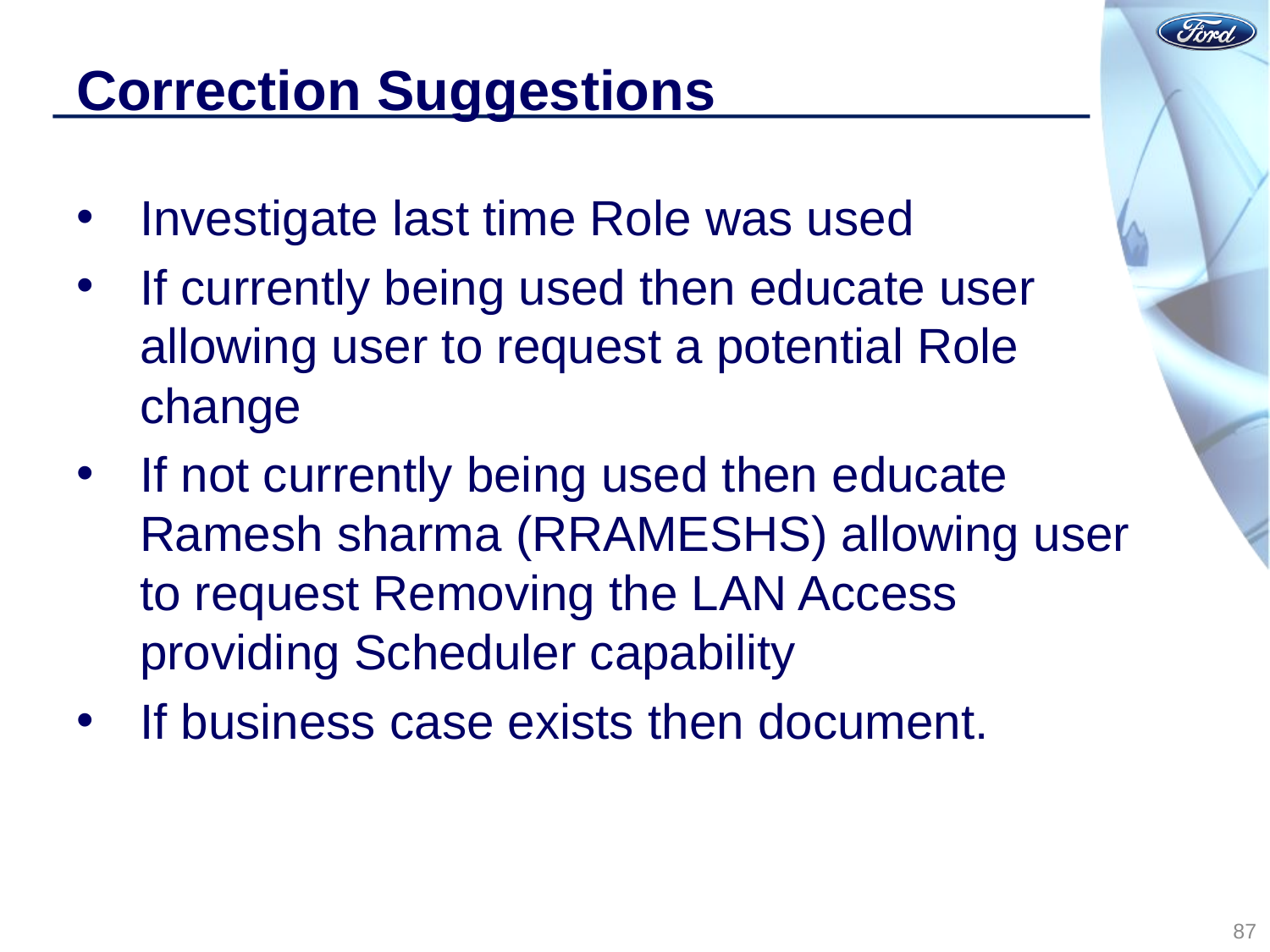

# Correction Suggestions
Investigate last time Role was used
If currently being used then educate user allowing user to request a potential Role change
If not currently being used then educate Ramesh sharma (RRAMESHS) allowing user to request Removing the LAN Access providing Scheduler capability
If business case exists then document.
87